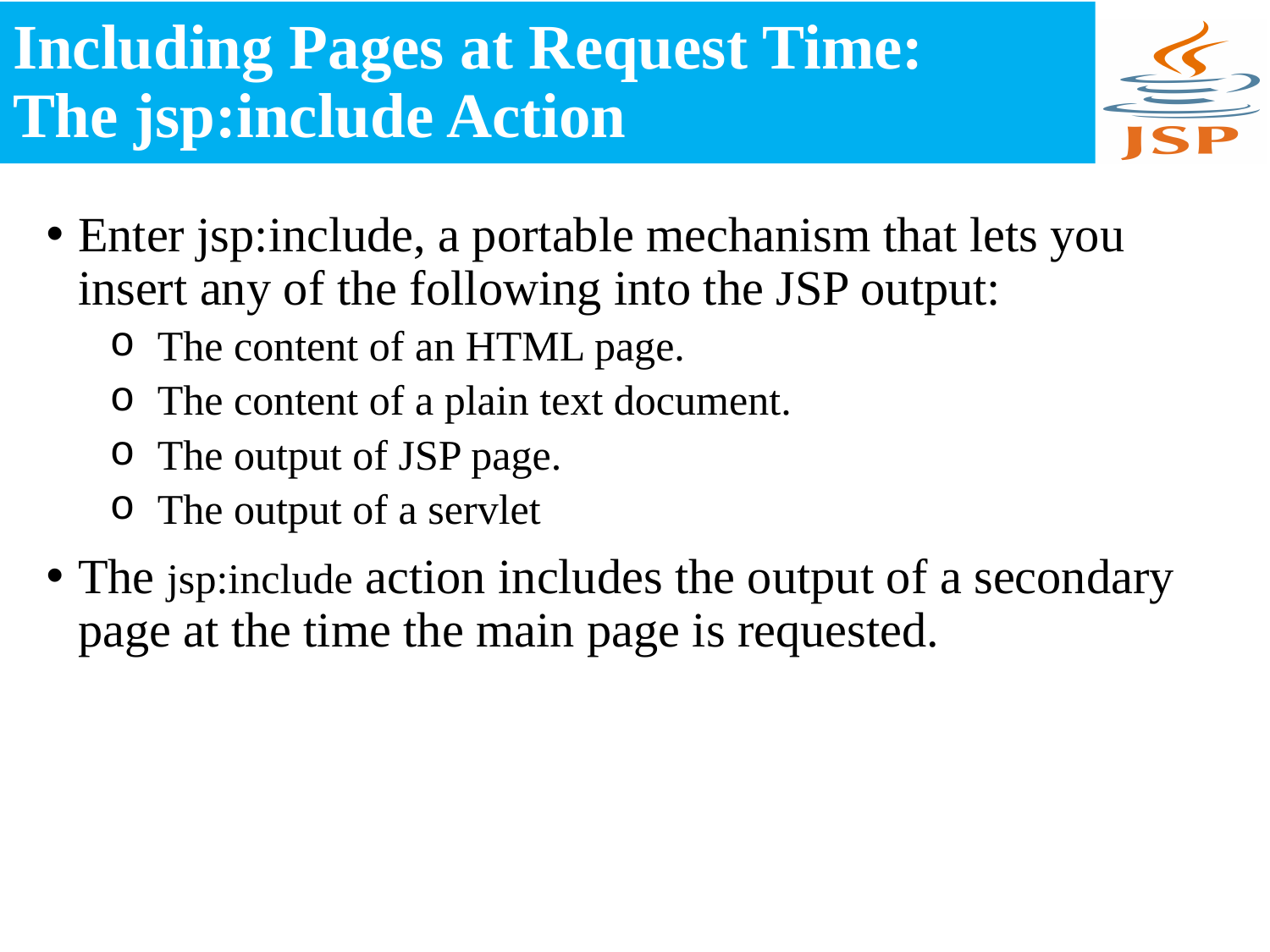

# Including Pages at Request Time: The jsp:include Action
Enter jsp:include, a portable mechanism that lets you insert any of the following into the JSP output:
The content of an HTML page.
The content of a plain text document.
The output of JSP page.
The output of a servlet
The jsp:include action includes the output of a secondary page at the time the main page is requested.